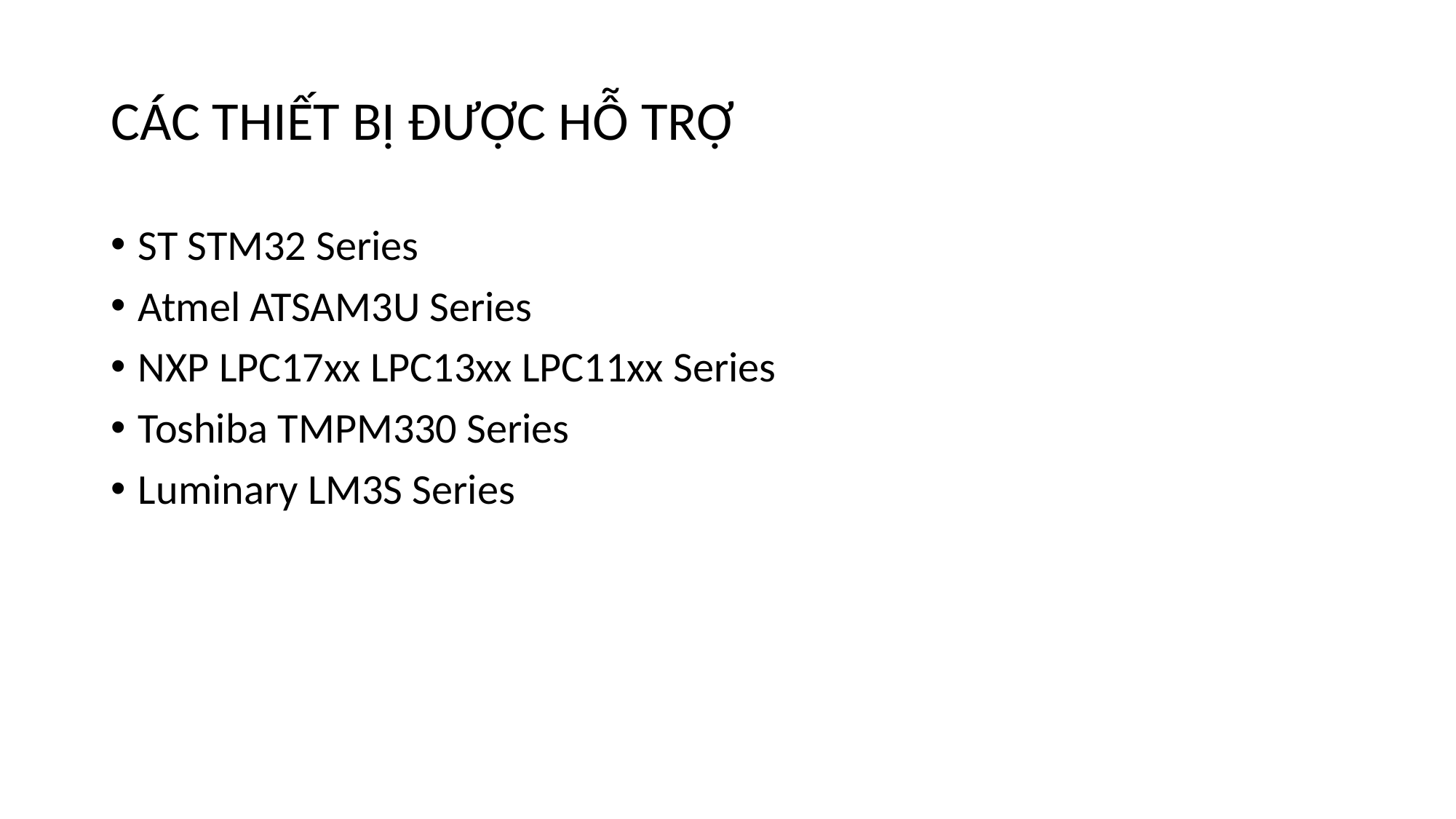

# CÁC THIẾT BỊ ĐƯỢC HỖ TRỢ
ST STM32 Series
Atmel ATSAM3U Series
NXP LPC17xx LPC13xx LPC11xx Series
Toshiba TMPM330 Series
Luminary LM3S Series